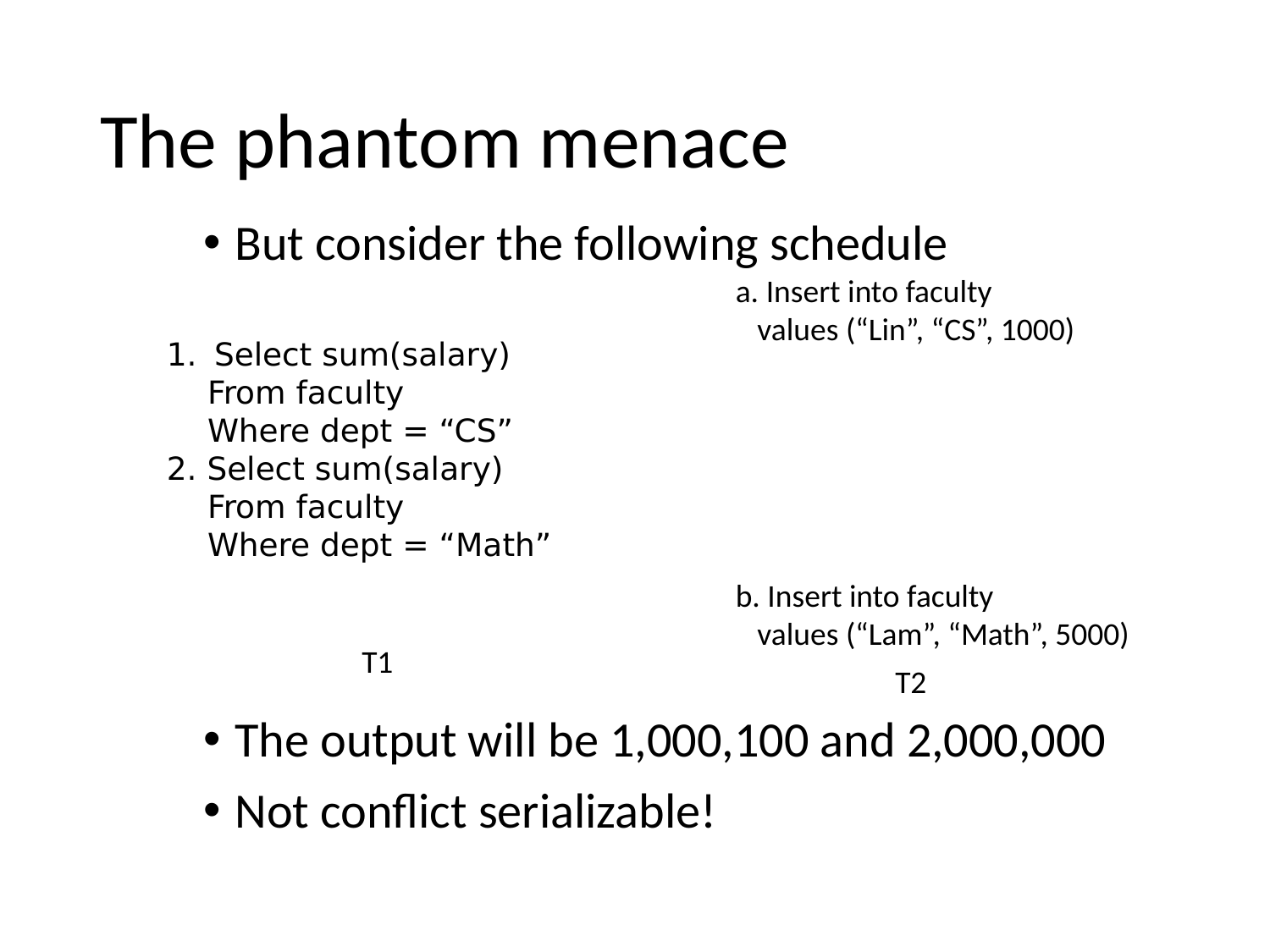

# The phantom menace
But consider the following schedule

The output will be 1,000,100 and 2,000,000
Not conflict serializable!

a. Insert into faculty
   values (“Lin”, “CS”, 1000)

b. Insert into faculty
   values (“Lam”, “Math”, 5000)
Select sum(salary)
    From faculty
    Where dept = “CS”
2. Select sum(salary)
    From faculty
    Where dept = “Math”
T1
T2